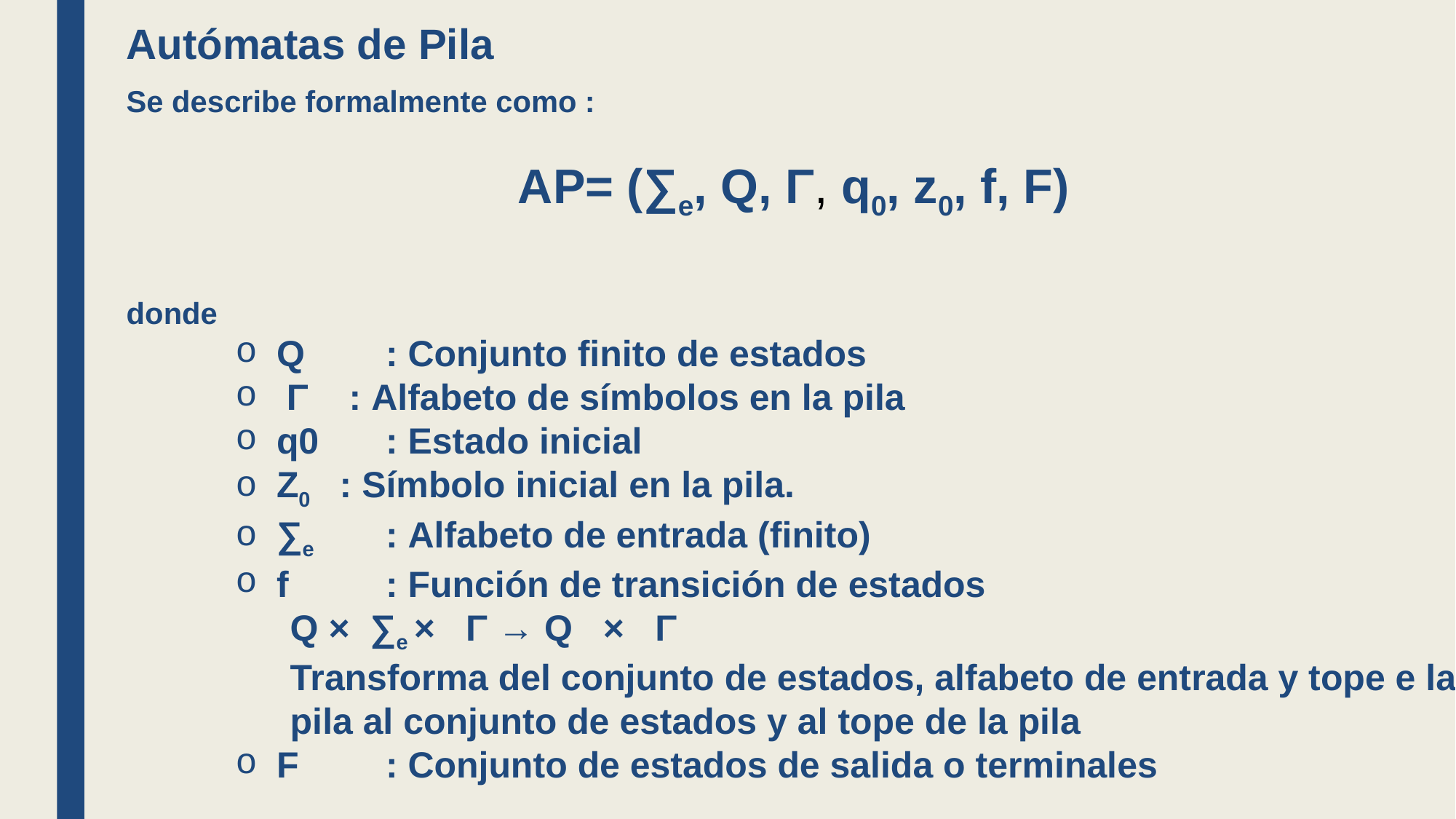

Autómatas de Pila
Se describe formalmente como :

AP= (∑e, Q, Γ, q0, z0, f, F)

donde
Q	: Conjunto finito de estados
 Γ    : Alfabeto de símbolos en la pila
q0	: Estado inicial
Z0     : Símbolo inicial en la pila.
∑e	: Alfabeto de entrada (finito)
f	: Función de transición de estados
Q ×  ∑e ×   Γ → Q   ×   Γ
Transforma del conjunto de estados, alfabeto de entrada y tope e la pila al conjunto de estados y al tope de la pila
F	: Conjunto de estados de salida o terminales